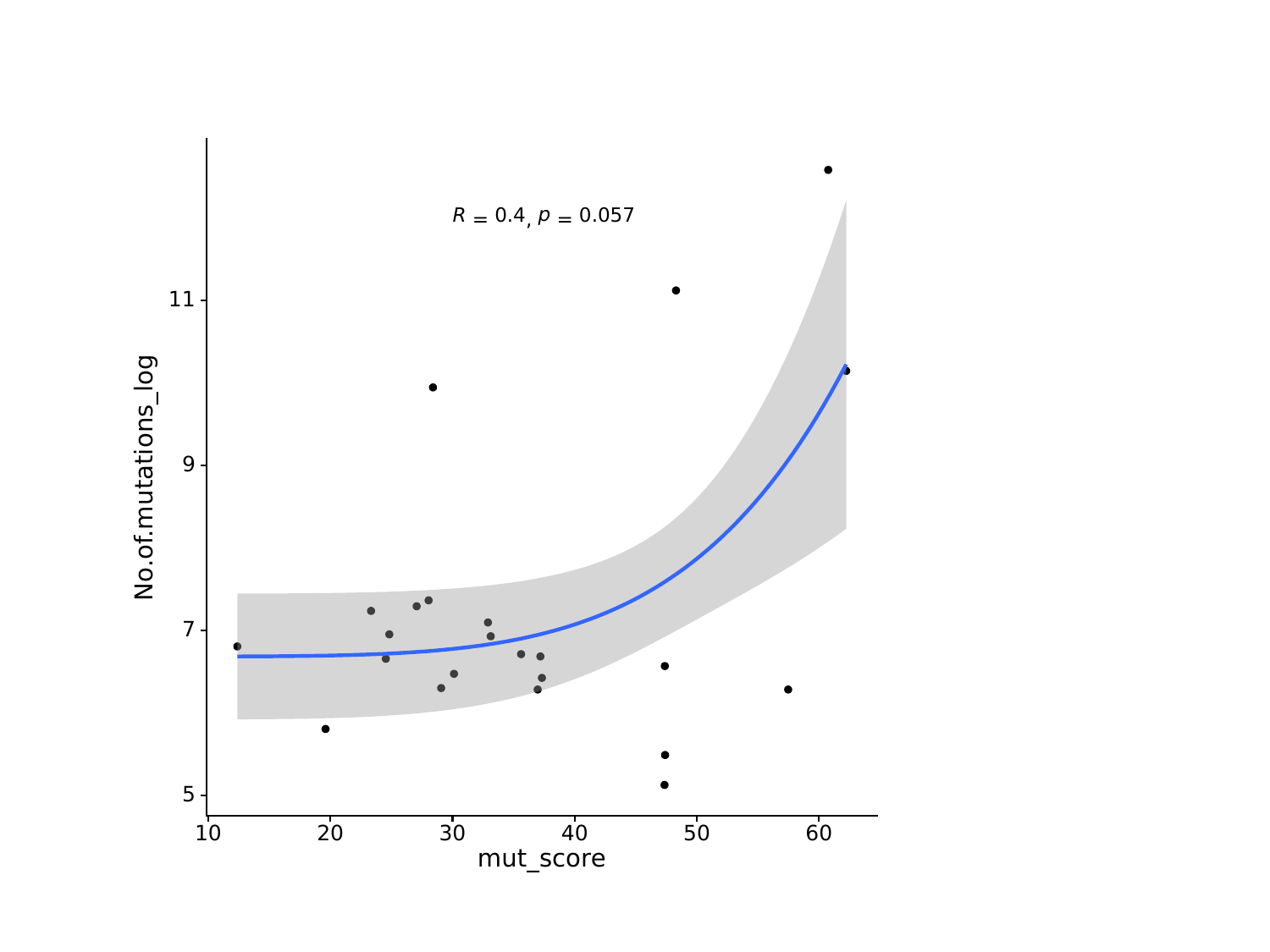

#

p
0.4
0.057
R
=
=
,

11

9
No.of.mutations_log

7

5

10
20
30
40
50
60
mut_score